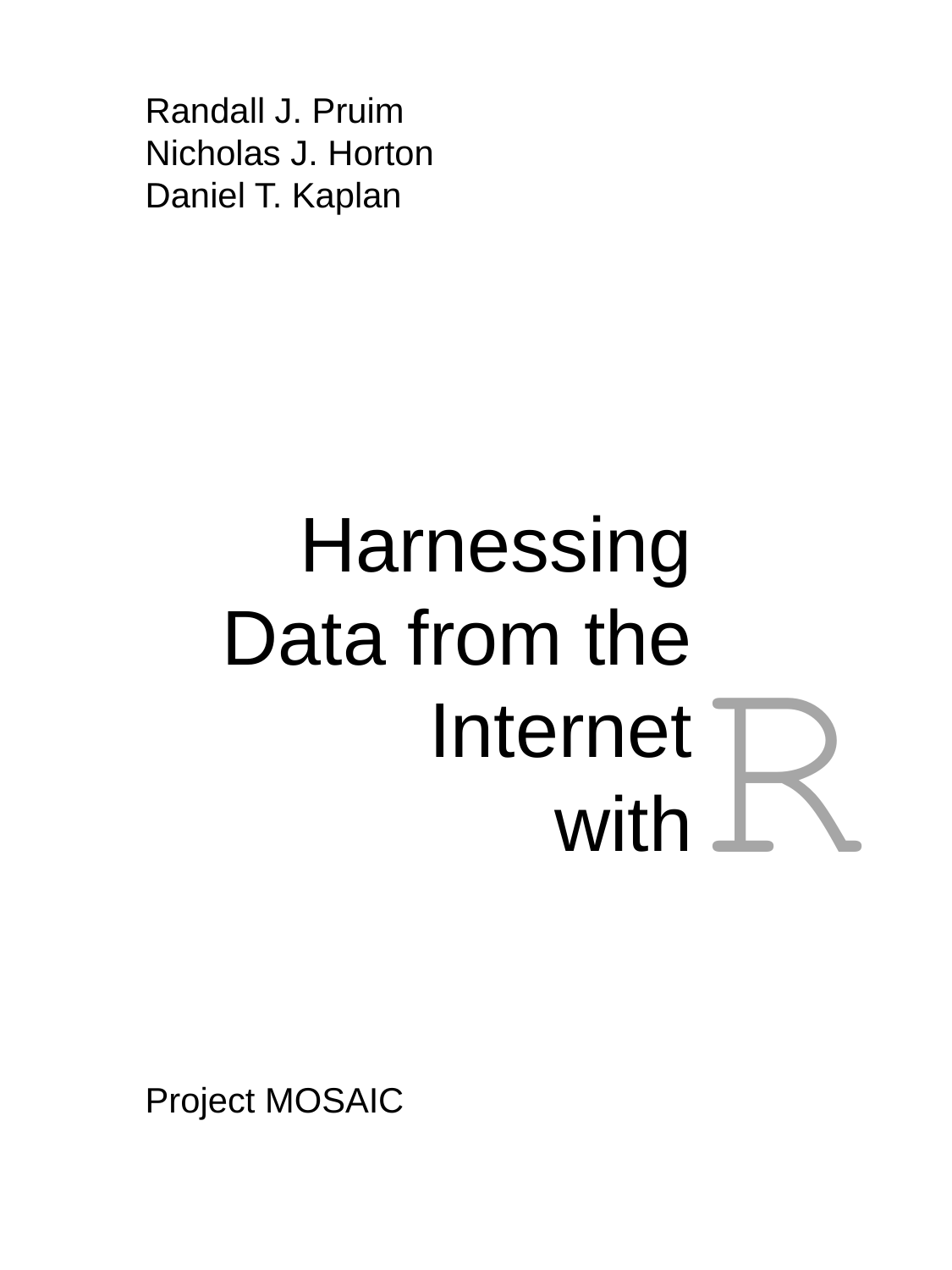

Randall J. Pruim
Nicholas J. Horton
Daniel T. Kaplan

Harnessing Data from the Internet
with

Project MOSAIC
R